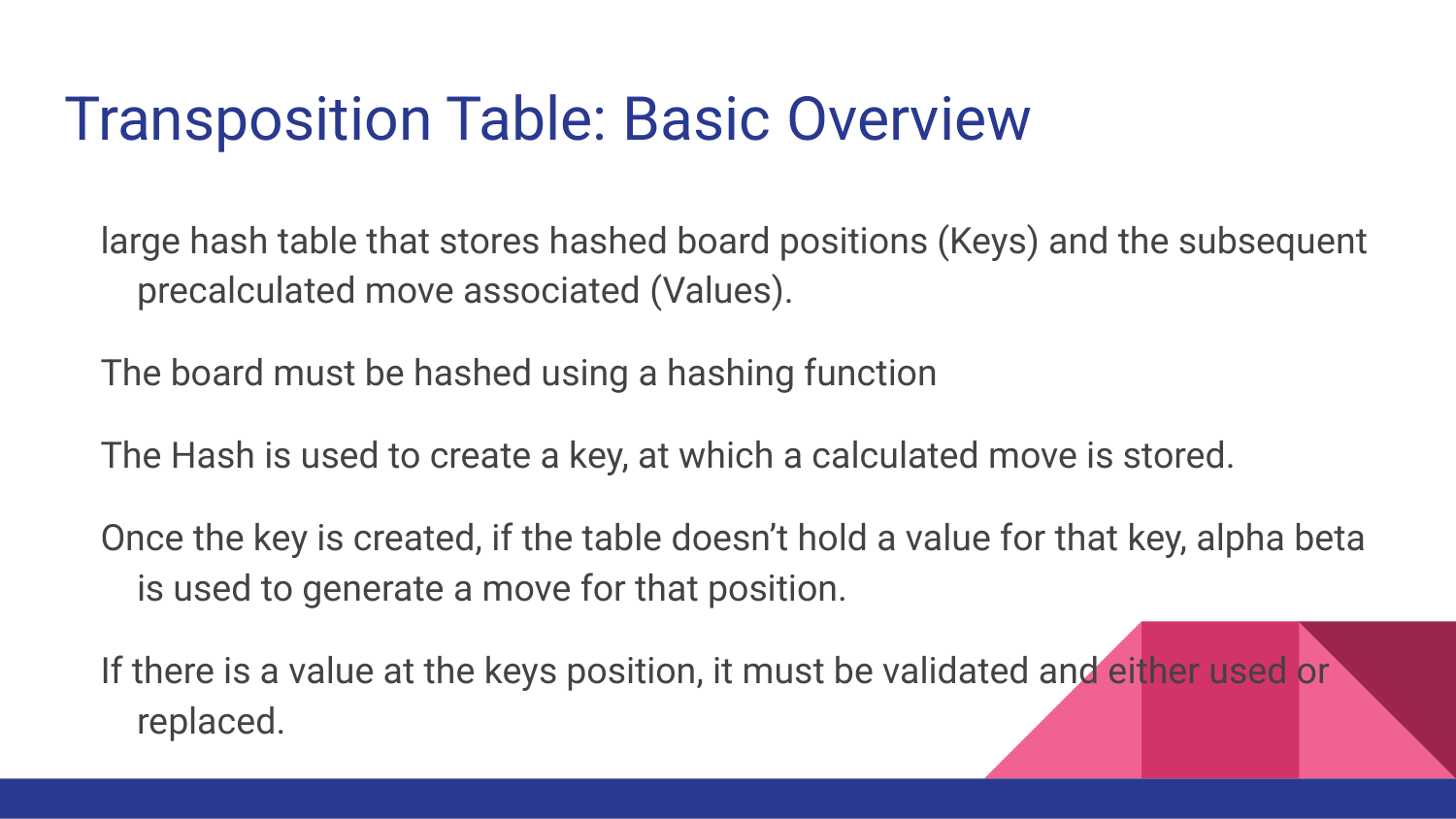

# Transposition Table: Basic Overview
large hash table that stores hashed board positions (Keys) and the subsequent precalculated move associated (Values).
The board must be hashed using a hashing function
The Hash is used to create a key, at which a calculated move is stored.
Once the key is created, if the table doesn’t hold a value for that key, alpha beta is used to generate a move for that position.
If there is a value at the keys position, it must be validated and either used or replaced.